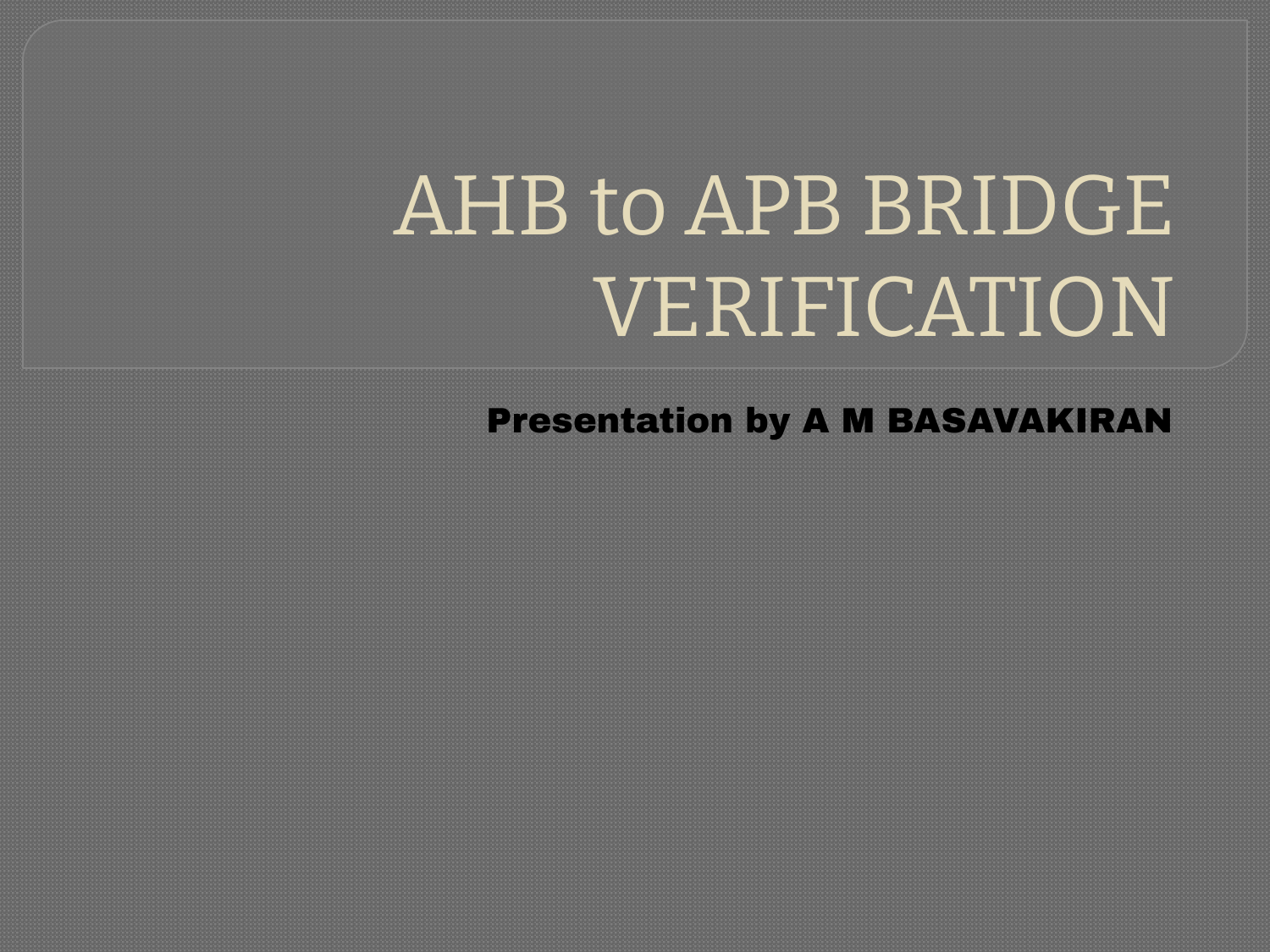

# AHB to APB BRIDGE VERIFICATION
Presentation by A M BASAVAKIRAN